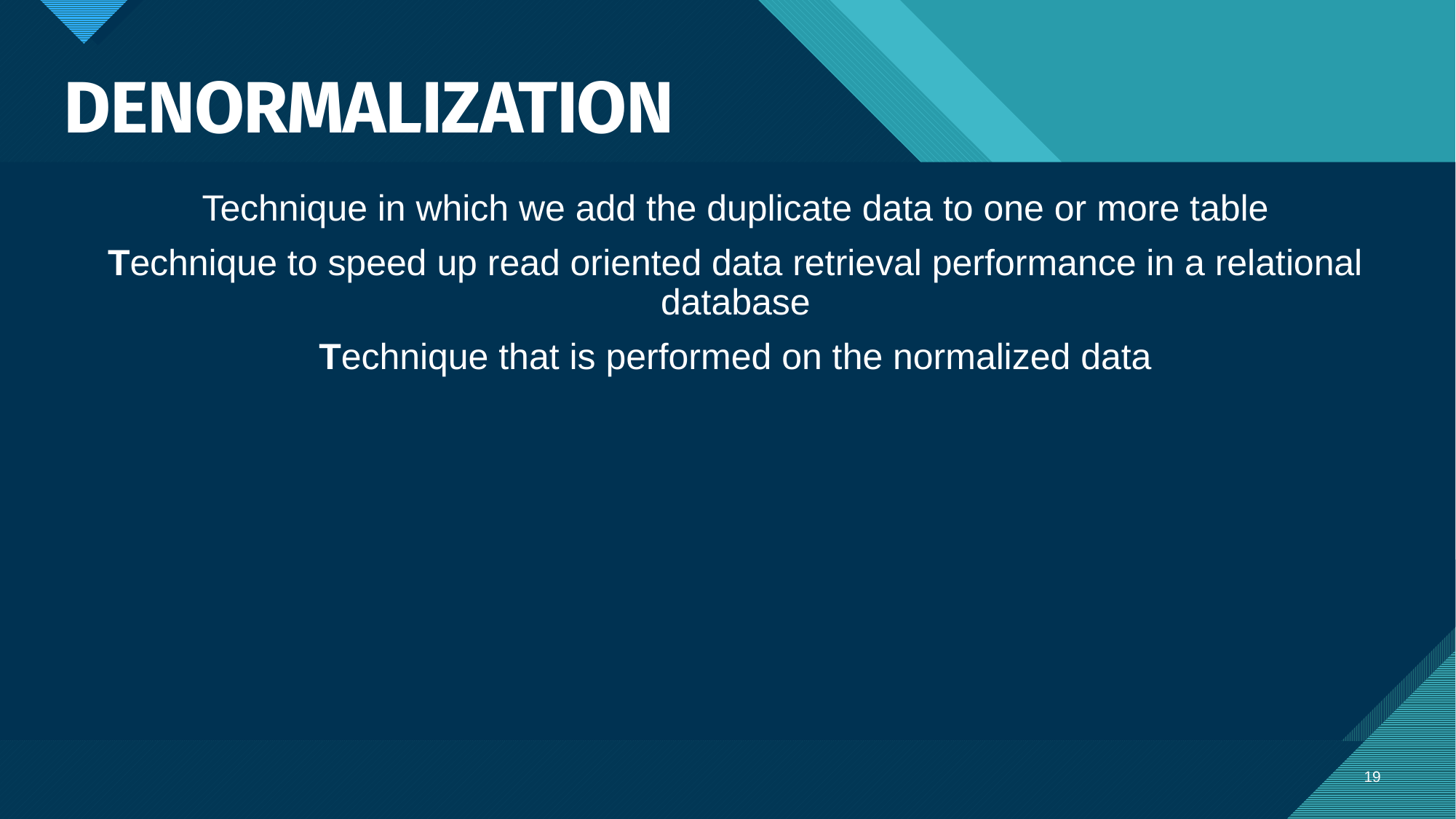

# DENORMALIZATION
Technique in which we add the duplicate data to one or more table
Technique to speed up read oriented data retrieval performance in a relational database
Technique that is performed on the normalized data

19